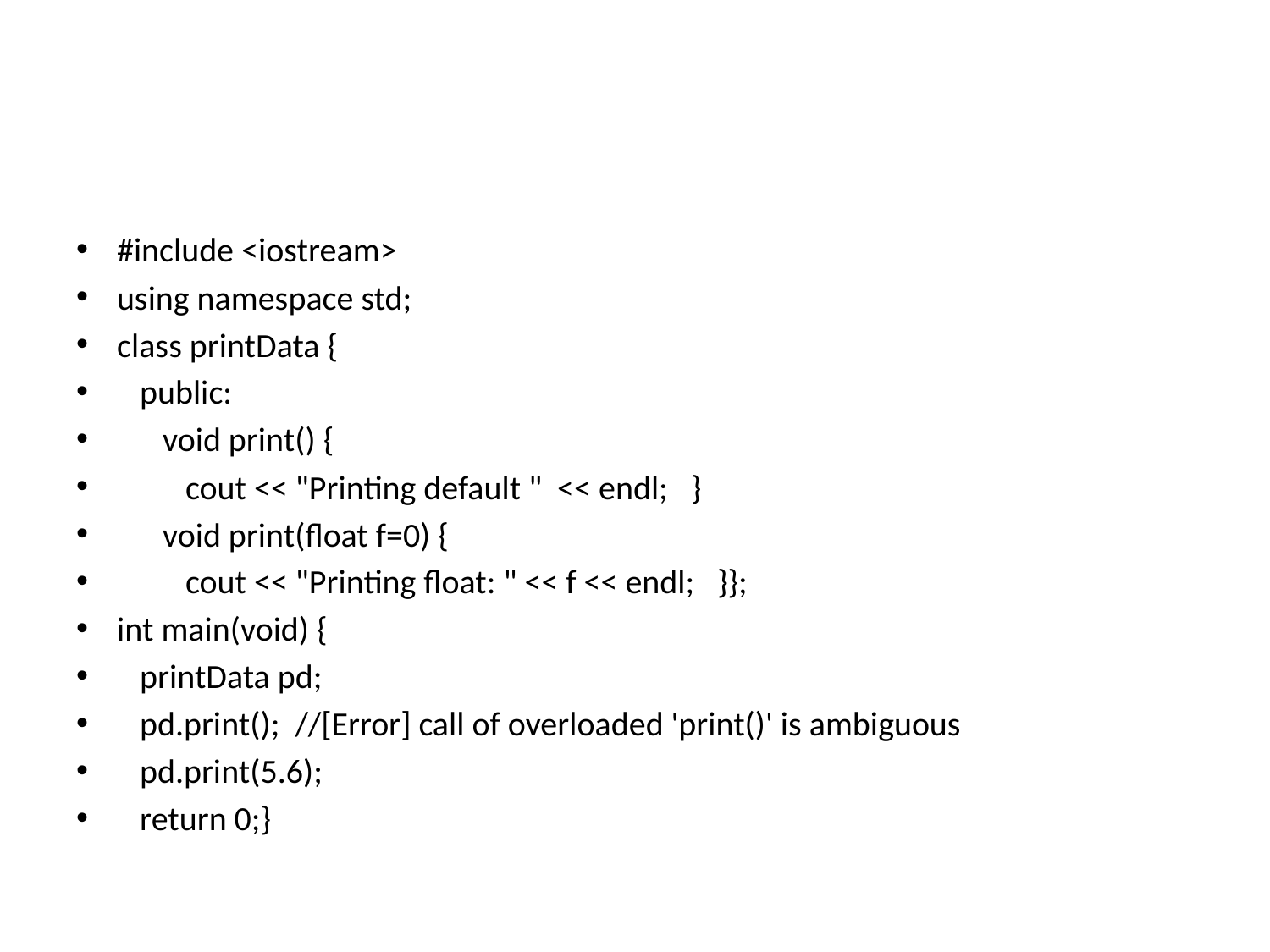

#
#include <iostream>
using namespace std;
class printData {
   public:
      void print() {
         cout << "Printing default "  << endl;   }
      void print(float f=0) {
         cout << "Printing float: " << f << endl;   }};
int main(void) {
   printData pd;
   pd.print();  //[Error] call of overloaded 'print()' is ambiguous
   pd.print(5.6);
   return 0;}